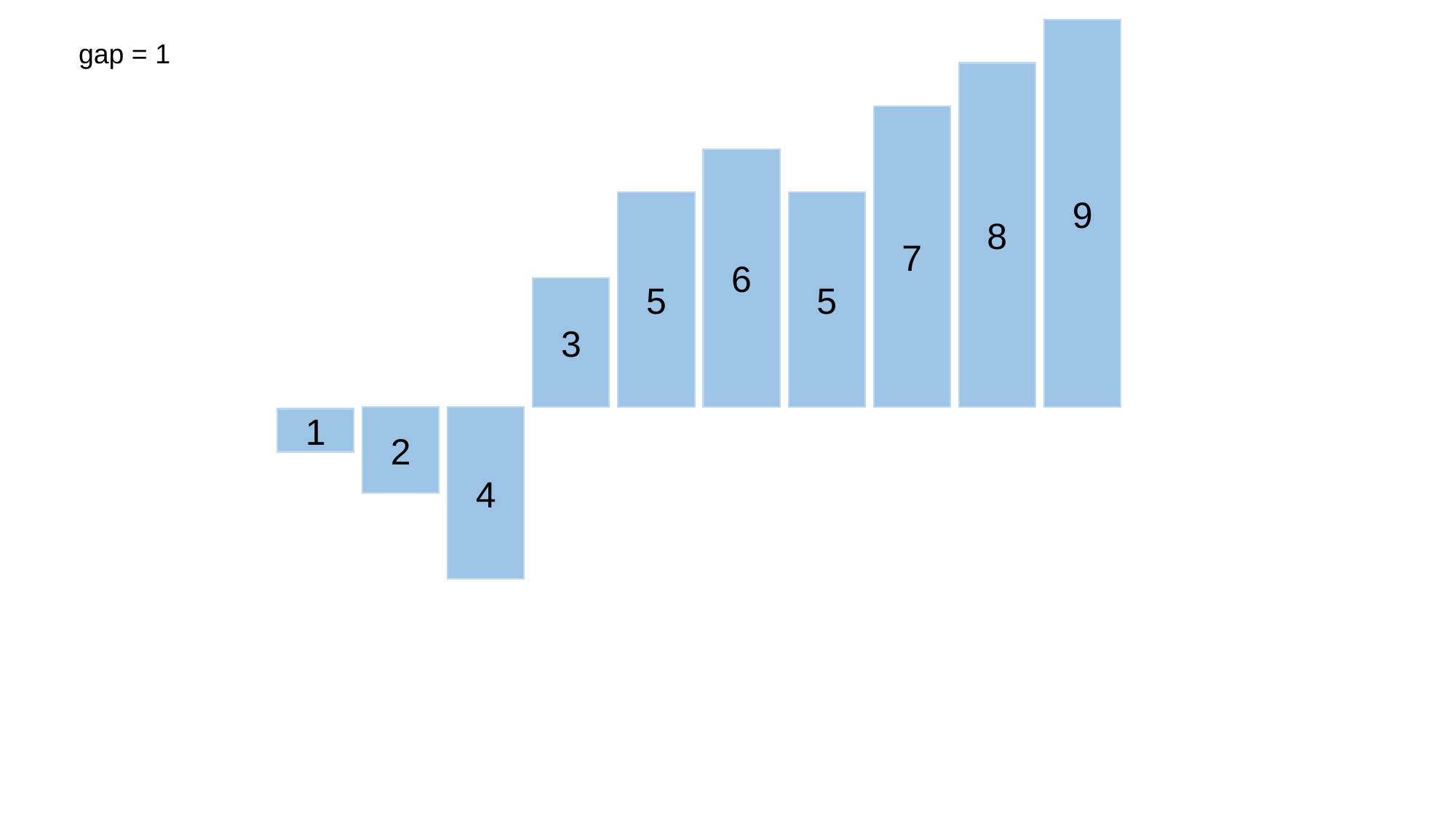

9
gap = 1

8
7
6
5
5
3
2
4
1